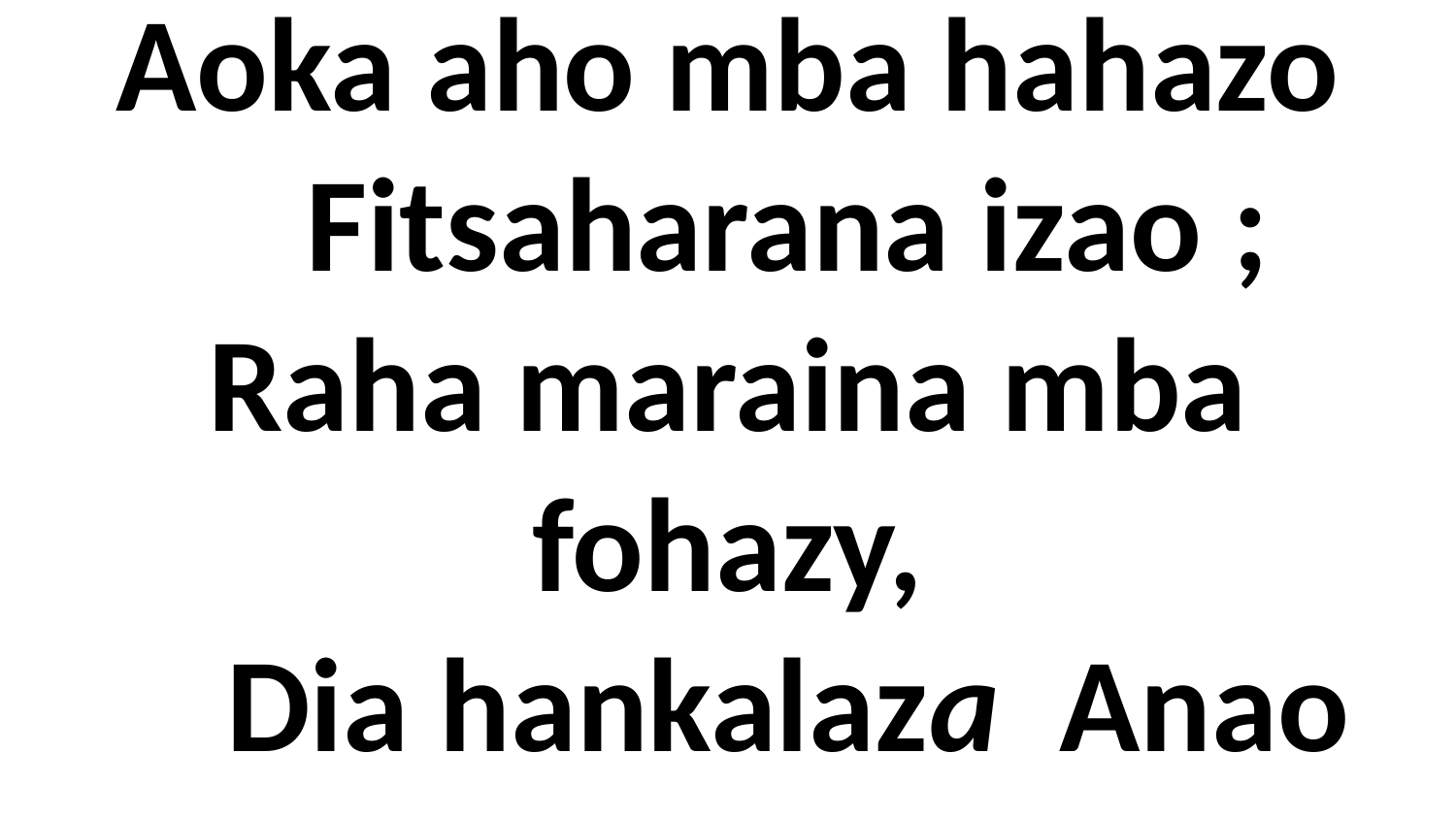

# Aoka aho mba hahazo Fitsaharana izao ; Raha maraina mba fohazy, Dia hankalaza  Anao